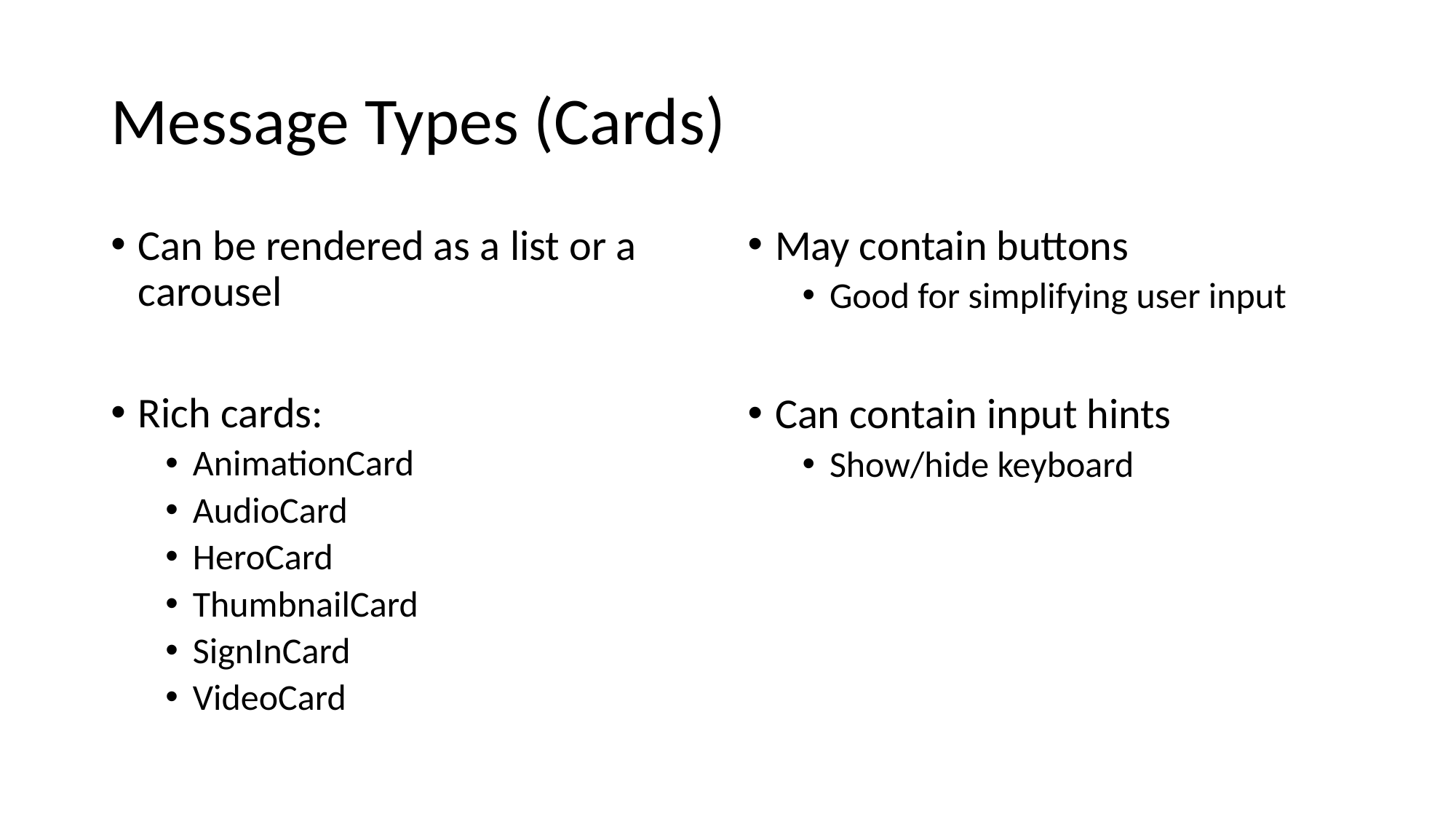

# Message Types (Cards)
Can be rendered as a list or a carousel

Rich cards:
AnimationCard
AudioCard
HeroCard
ThumbnailCard
SignInCard
VideoCard
May contain buttons
Good for simplifying user input

Can contain input hints
Show/hide keyboard